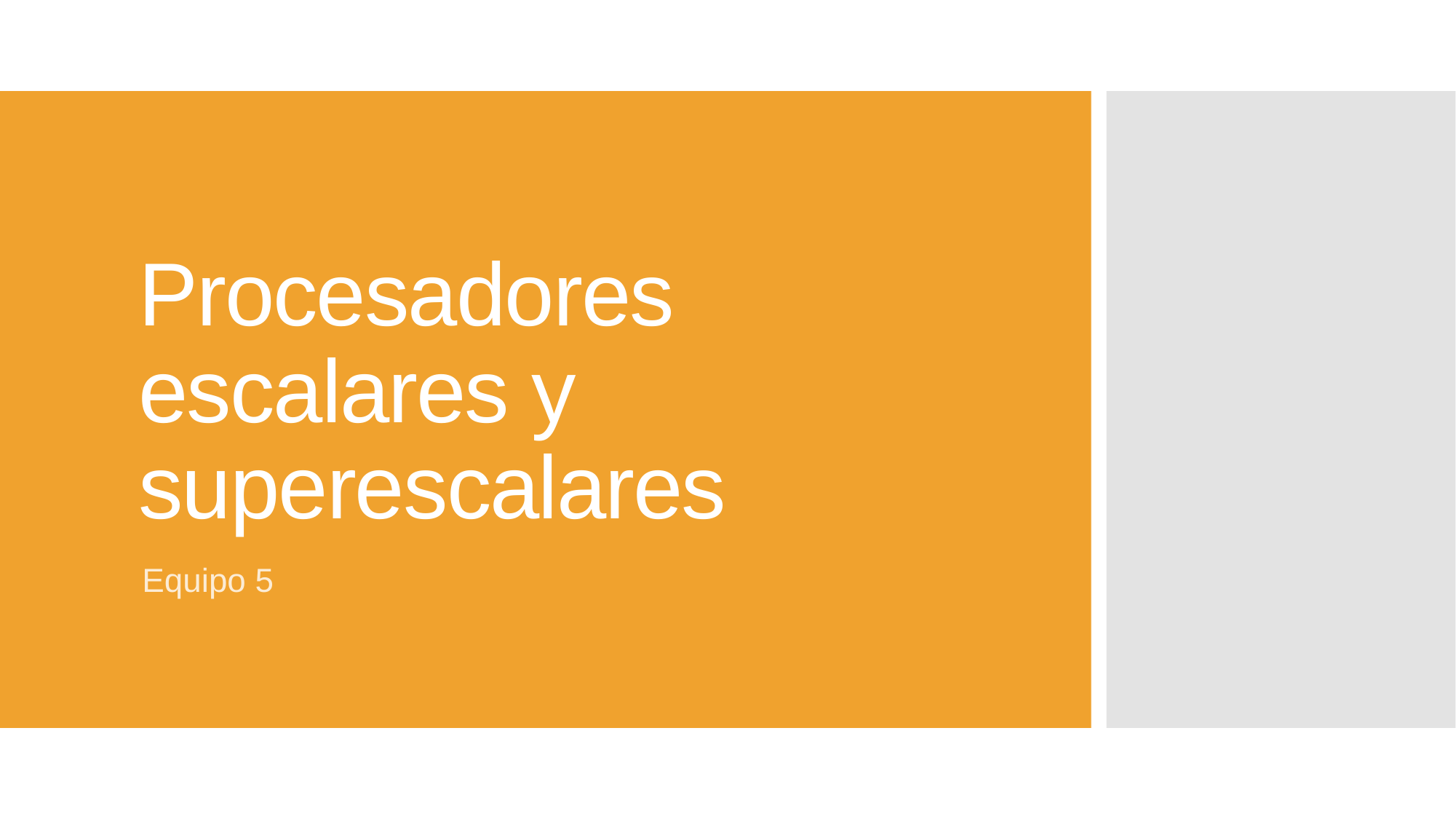

# Procesadores escalares y superescalares
Equipo 5